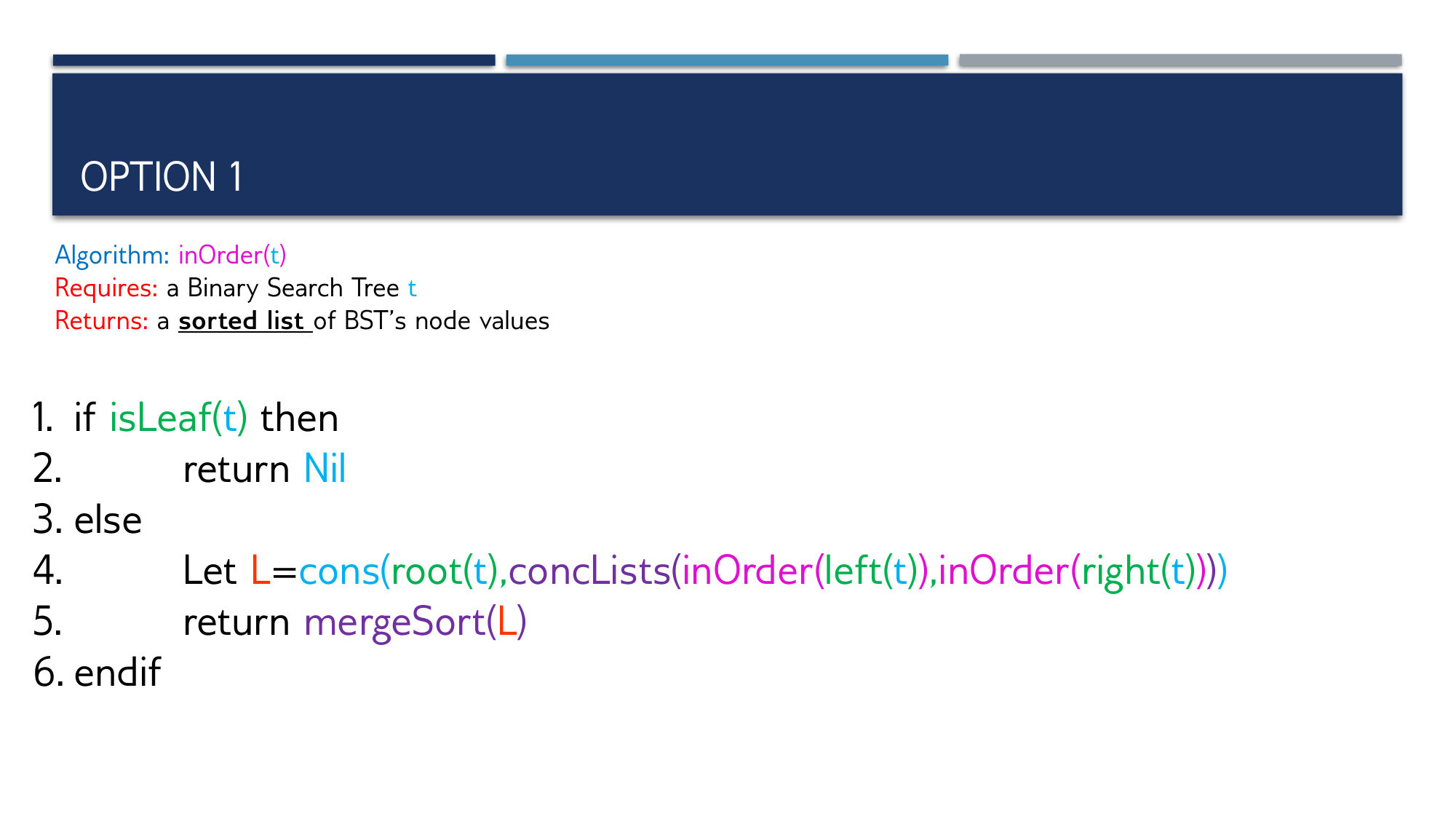

# Option 1
Algorithm: inOrder(t)
Requires: a Binary Search Tree t
Returns: a sorted list of BST’s node values
if isLeaf(t) then
 	return Nil
else
 	Let L=cons(root(t),concLists(inOrder(left(t)),inOrder(right(t))))
 	return mergeSort(L)
endif